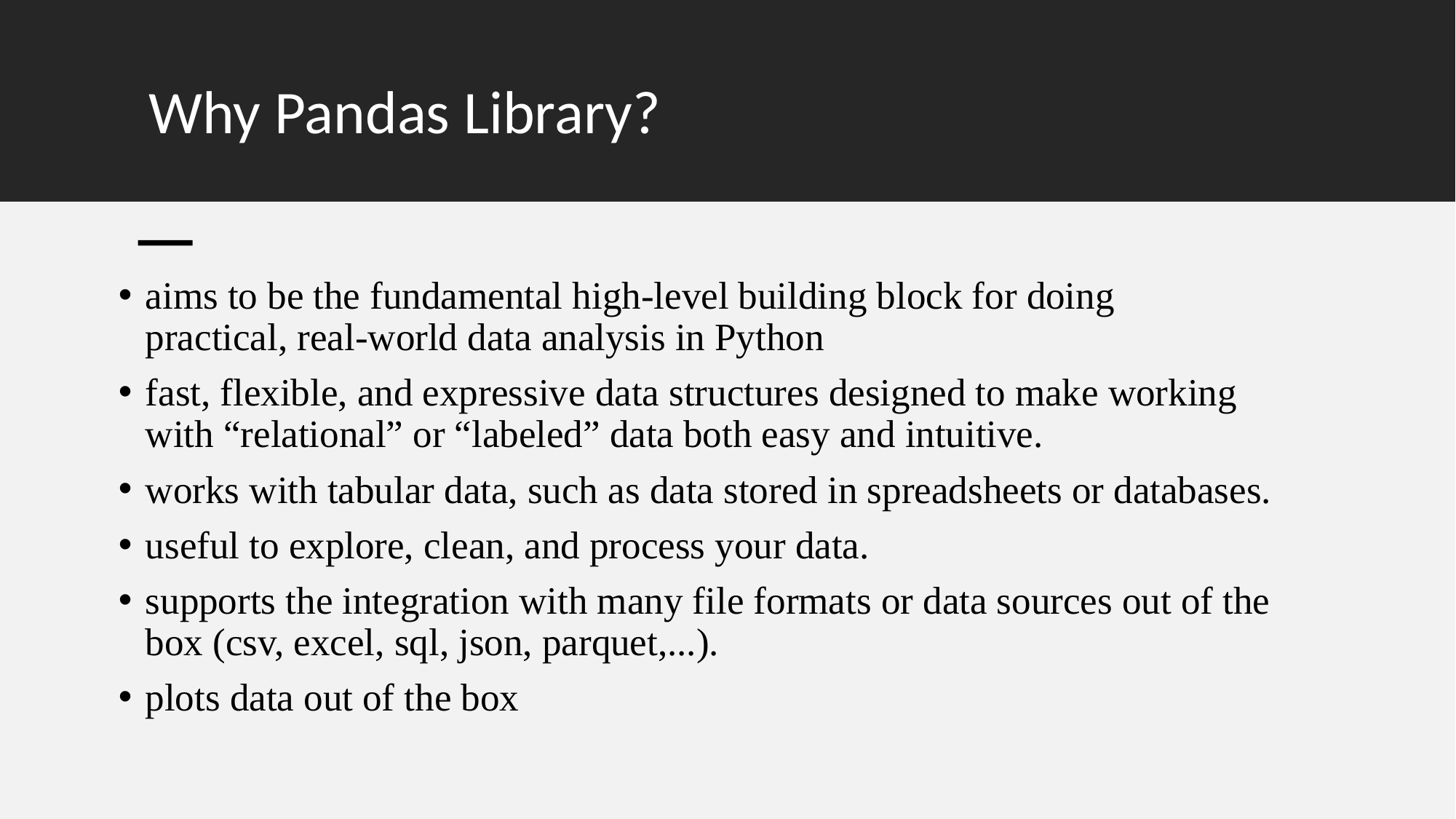

# Why Pandas Library?

aims to be the fundamental high-level building block for doing
practical, real-world data analysis in Python
fast, flexible, and expressive data structures designed to make working with “relational” or “labeled” data both easy and intuitive.
works with tabular data, such as data stored in spreadsheets or databases.
useful to explore, clean, and process your data.
supports the integration with many file formats or data sources out of the box (csv, excel, sql, json, parquet,...).
plots data out of the box